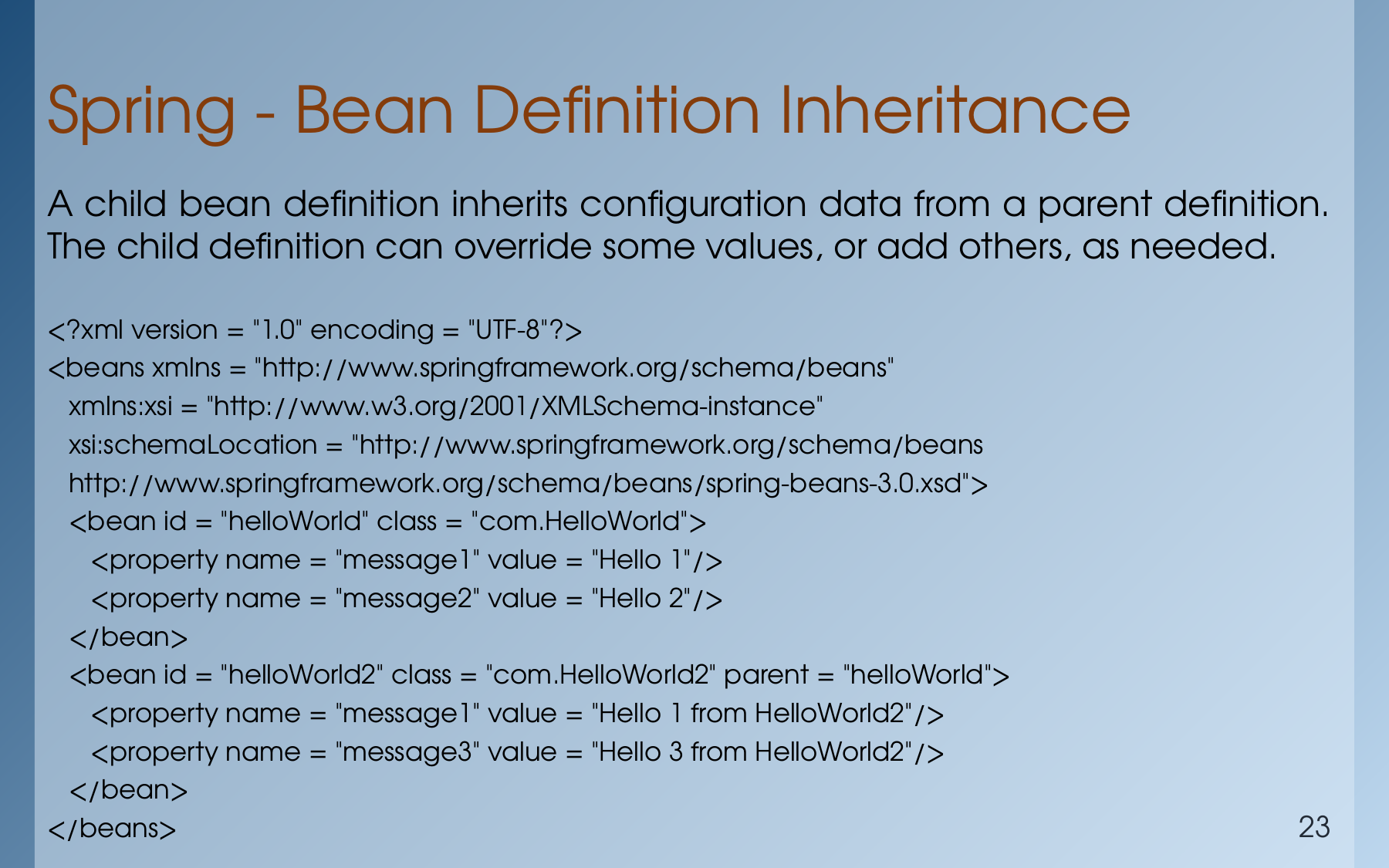

# Spring - Bean Definition Inheritance
A child bean definition inherits configuration data from a parent definition. The child definition can override some values, or add others, as needed.

<?xml version = "1.0" encoding = "UTF-8"?>
<beans xmlns = "http://www.springframework.org/schema/beans"
   xmlns:xsi = "http://www.w3.org/2001/XMLSchema-instance"
   xsi:schemaLocation = "http://www.springframework.org/schema/beans
   http://www.springframework.org/schema/beans/spring-beans-3.0.xsd">
   <bean id = "helloWorld" class = "com.HelloWorld">
      <property name = "message1" value = "Hello 1"/>
      <property name = "message2" value = "Hello 2"/>
   </bean>
   <bean id = "helloWorld2" class = "com.HelloWorld2" parent = "helloWorld">
      <property name = "message1" value = "Hello 1 from HelloWorld2"/>
      <property name = "message3" value = "Hello 3 from HelloWorld2"/>
   </bean>
</beans>
23